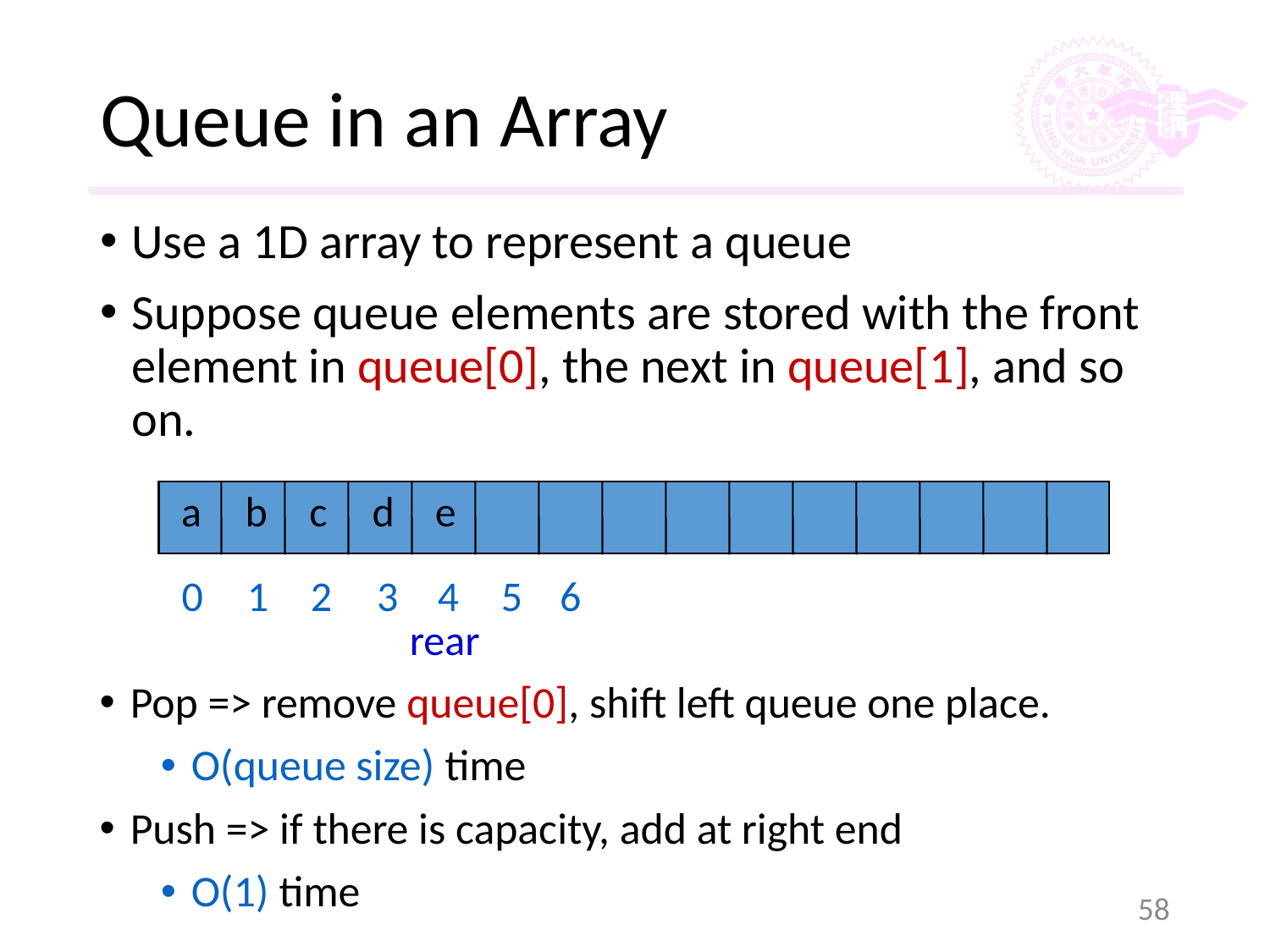

# Queue in an Array
Use a 1D array to represent a queue
Suppose queue elements are stored with the front element in queue[0], the next in queue[1], and so on.

0
1
2
3
4
5
6
a
b
c
d
e
rear
Pop => remove queue[0], shift left queue one place.
O(queue size) time
Push => if there is capacity, add at right end
O(1) time
58